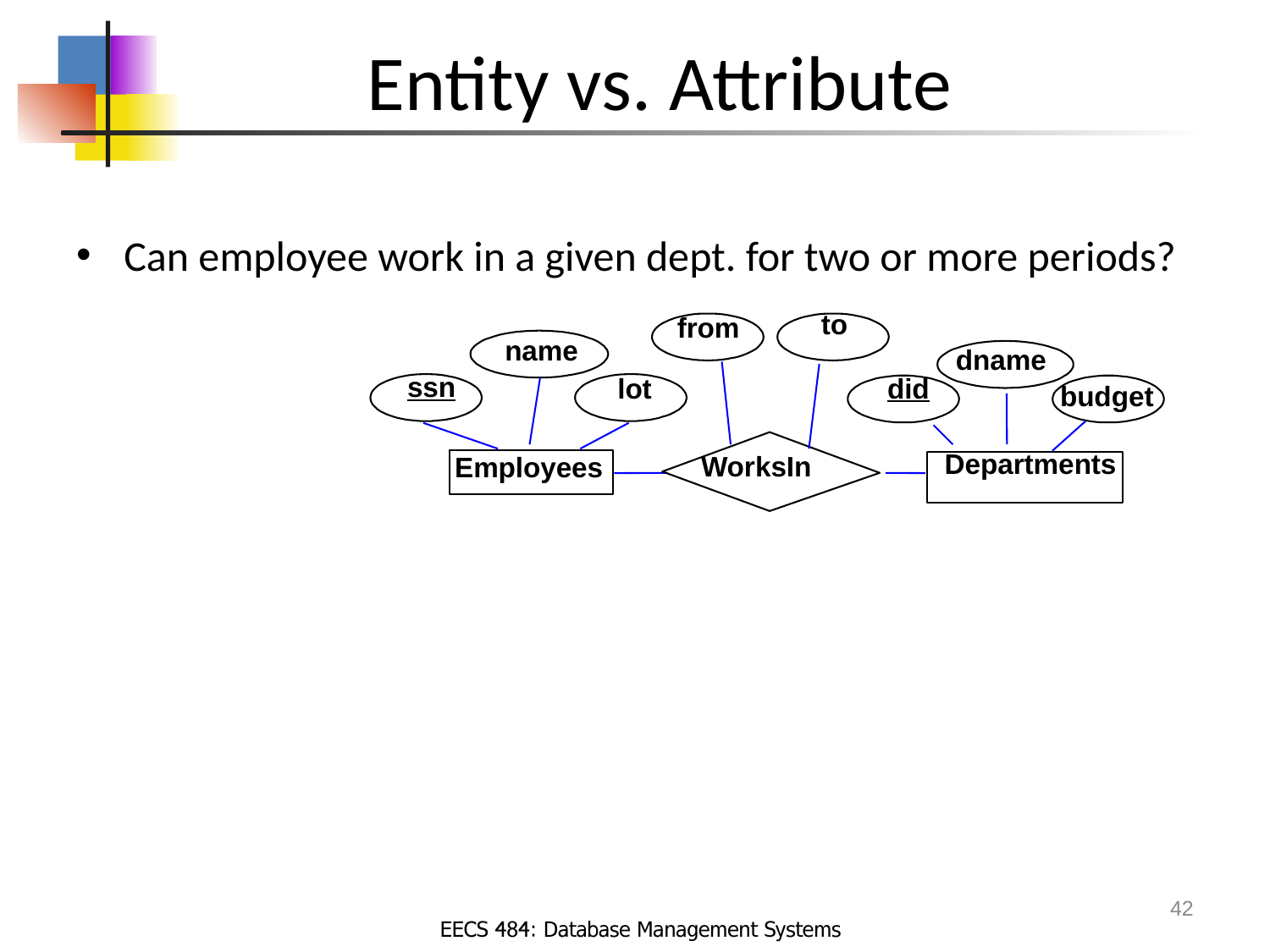

# Entity vs. Attribute

Can employee work in a given dept. for two or more periods?

to
from

name
ssn
lot

Employees

dname

did

budget

Departments
 WorksIn

42
EECS 484: Database Management Systems